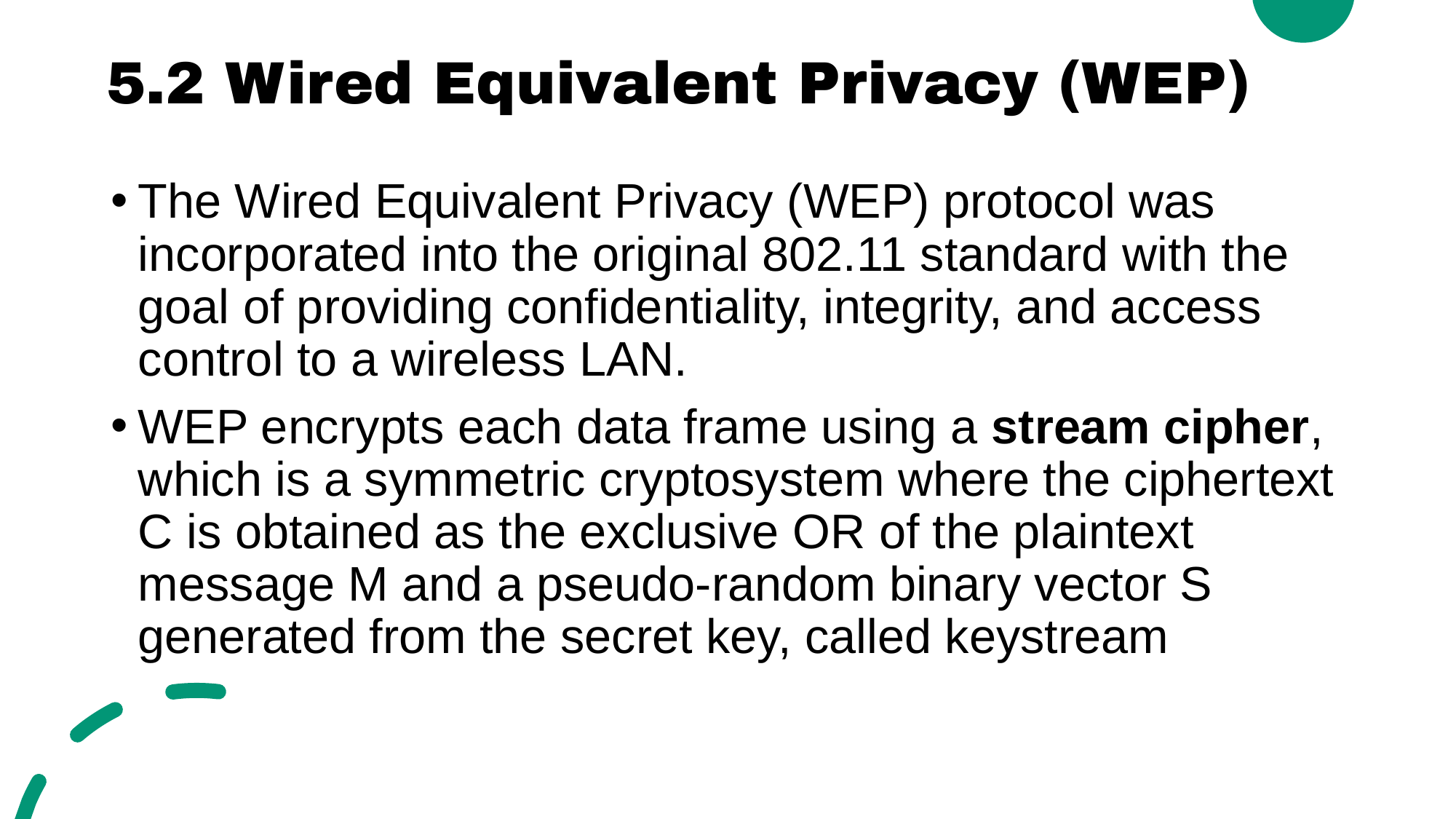

# 5.2 Wired Equivalent Privacy (WEP)
The Wired Equivalent Privacy (WEP) protocol was incorporated into the original 802.11 standard with the goal of providing confidentiality, integrity, and access control to a wireless LAN.
WEP encrypts each data frame using a stream cipher, which is a symmetric cryptosystem where the ciphertext C is obtained as the exclusive OR of the plaintext message M and a pseudo-random binary vector S generated from the secret key, called keystream